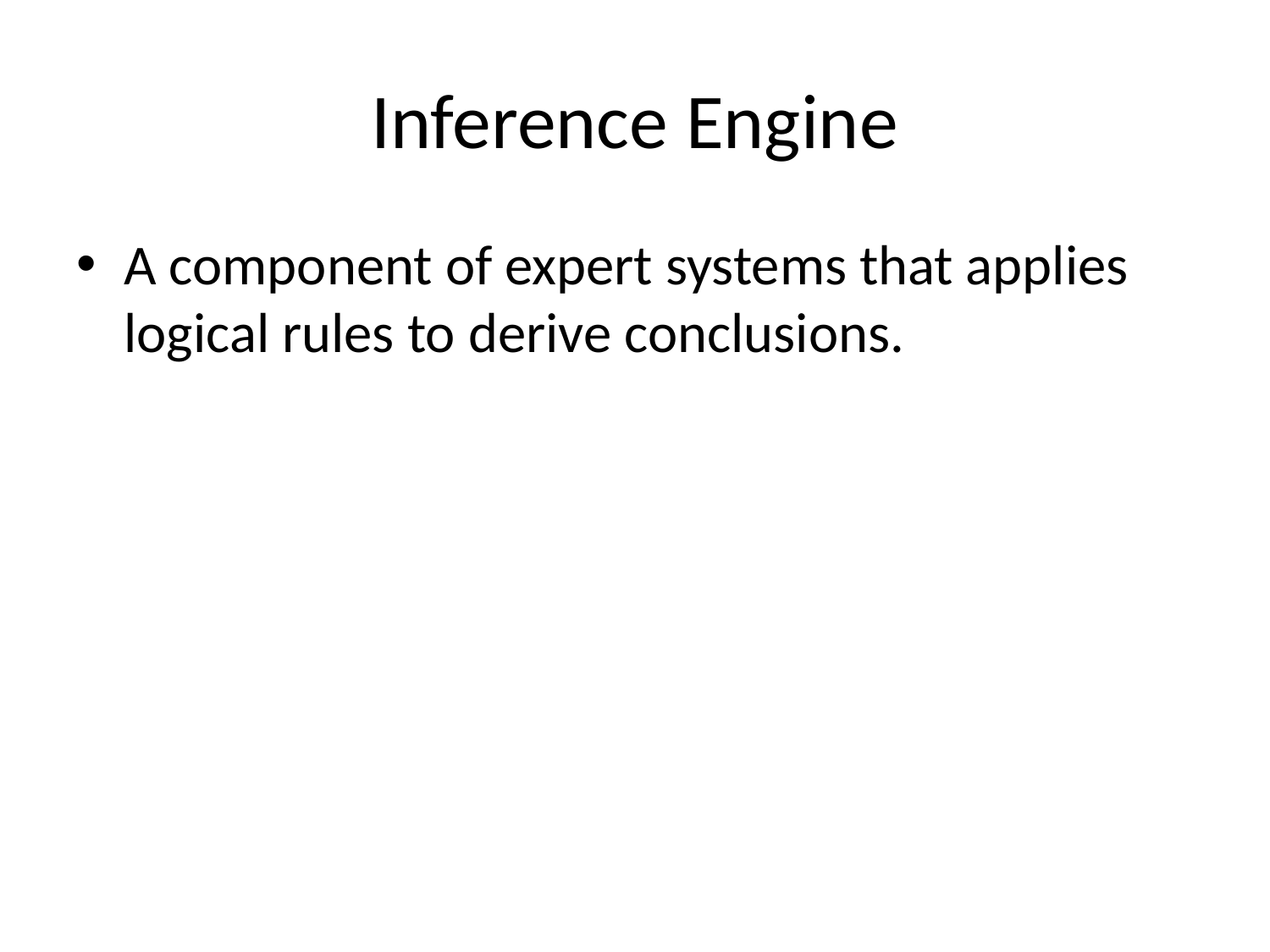

# Inference Engine
A component of expert systems that applies logical rules to derive conclusions.